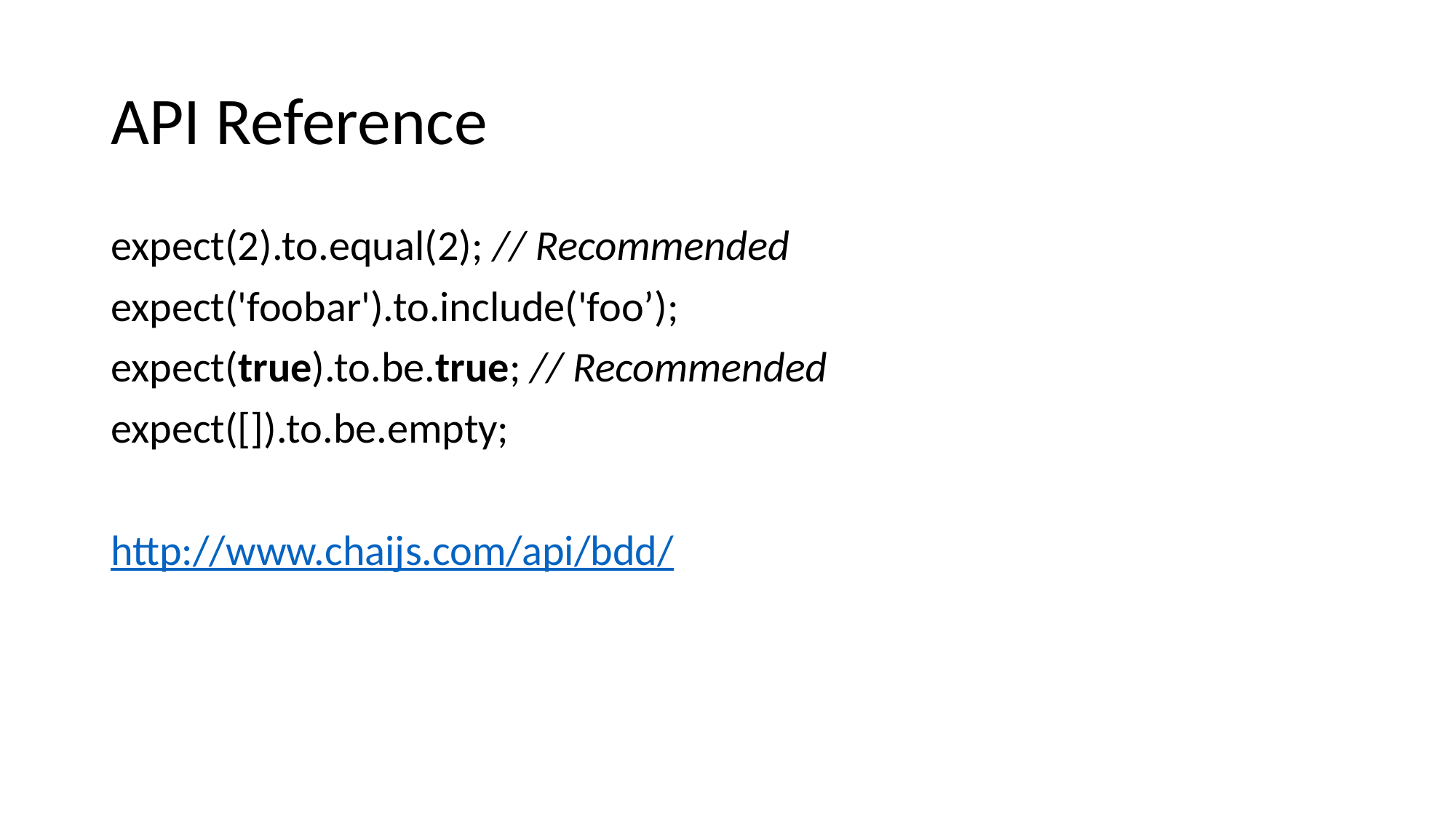

# API Reference
expect(2).to.equal(2); // Recommended
expect('foobar').to.include('foo’);
expect(true).to.be.true; // Recommended
expect([]).to.be.empty;

http://www.chaijs.com/api/bdd/